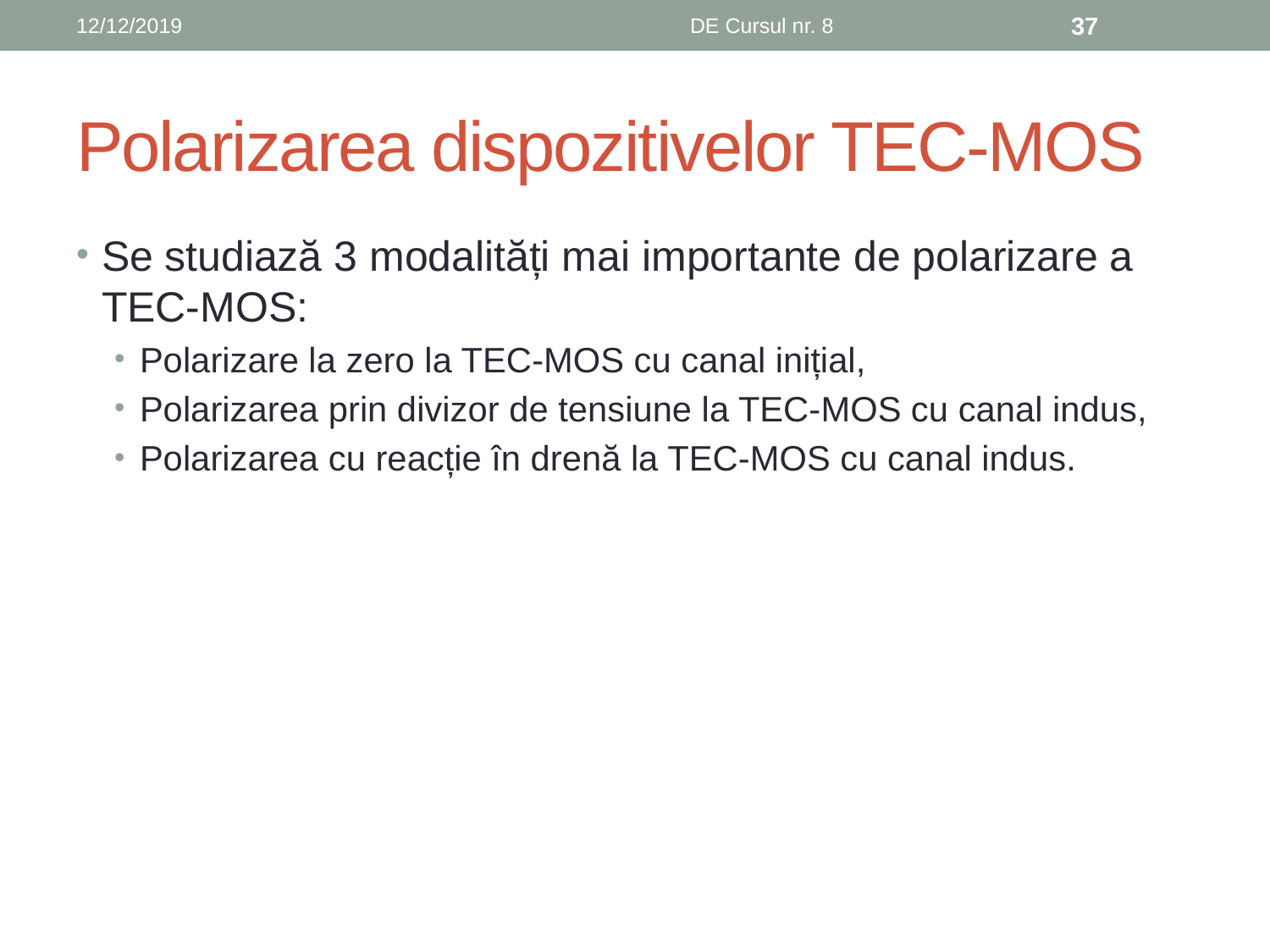

12/12/2019
DE Cursul nr. 8
37
# Polarizarea dispozitivelor TEC-MOS
Se studiază 3 modalități mai importante de polarizare a TEC-MOS:
Polarizare la zero la TEC-MOS cu canal inițial,
Polarizarea prin divizor de tensiune la TEC-MOS cu canal indus,
Polarizarea cu reacție în drenă la TEC-MOS cu canal indus.